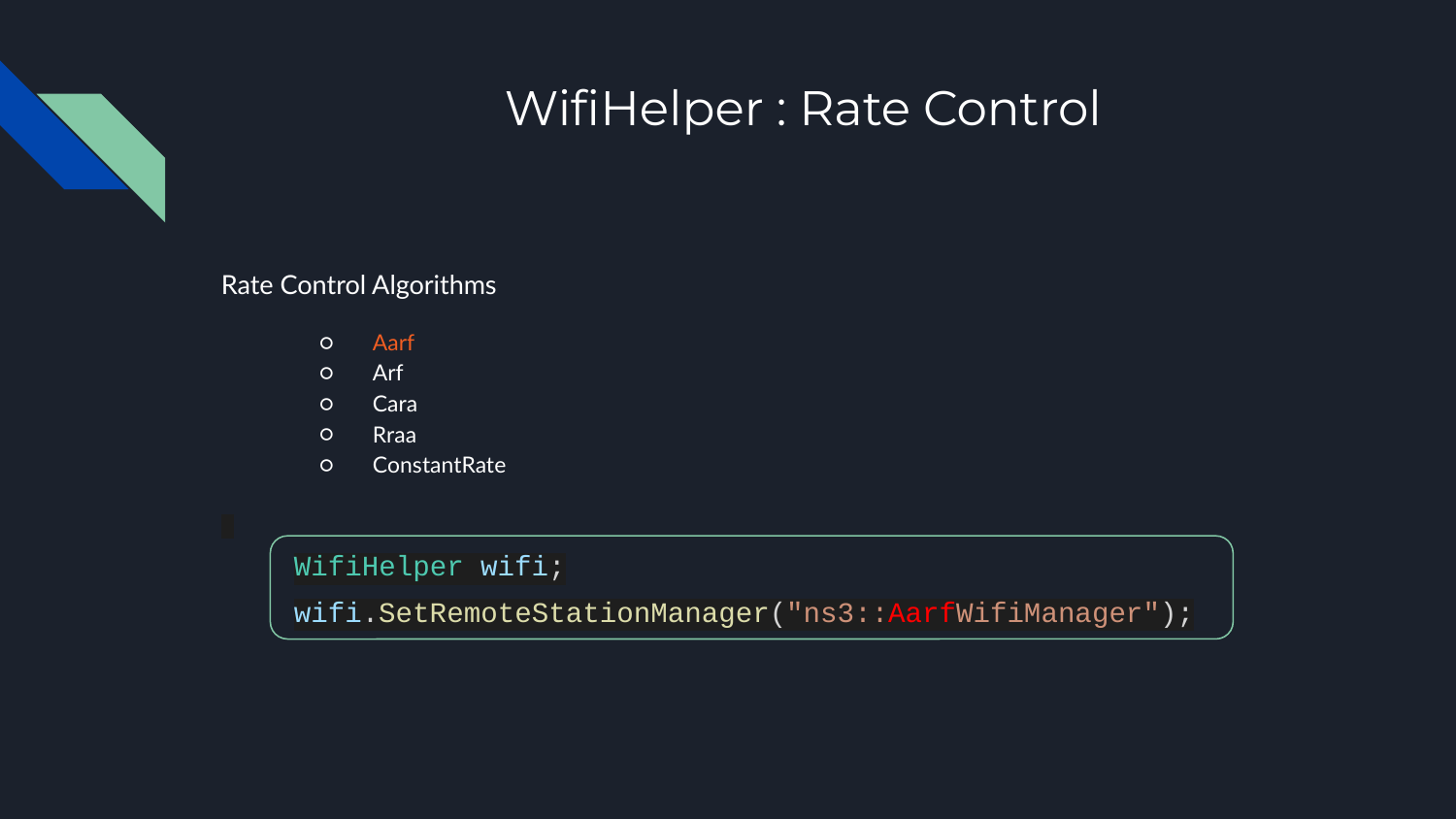

# WifiHelper : Rate Control
Rate Control Algorithms
 Aarf
 Arf
 Cara
 Rraa
 ConstantRate

WifiHelper wifi;
wifi.SetRemoteStationManager("ns3::AarfWifiManager");